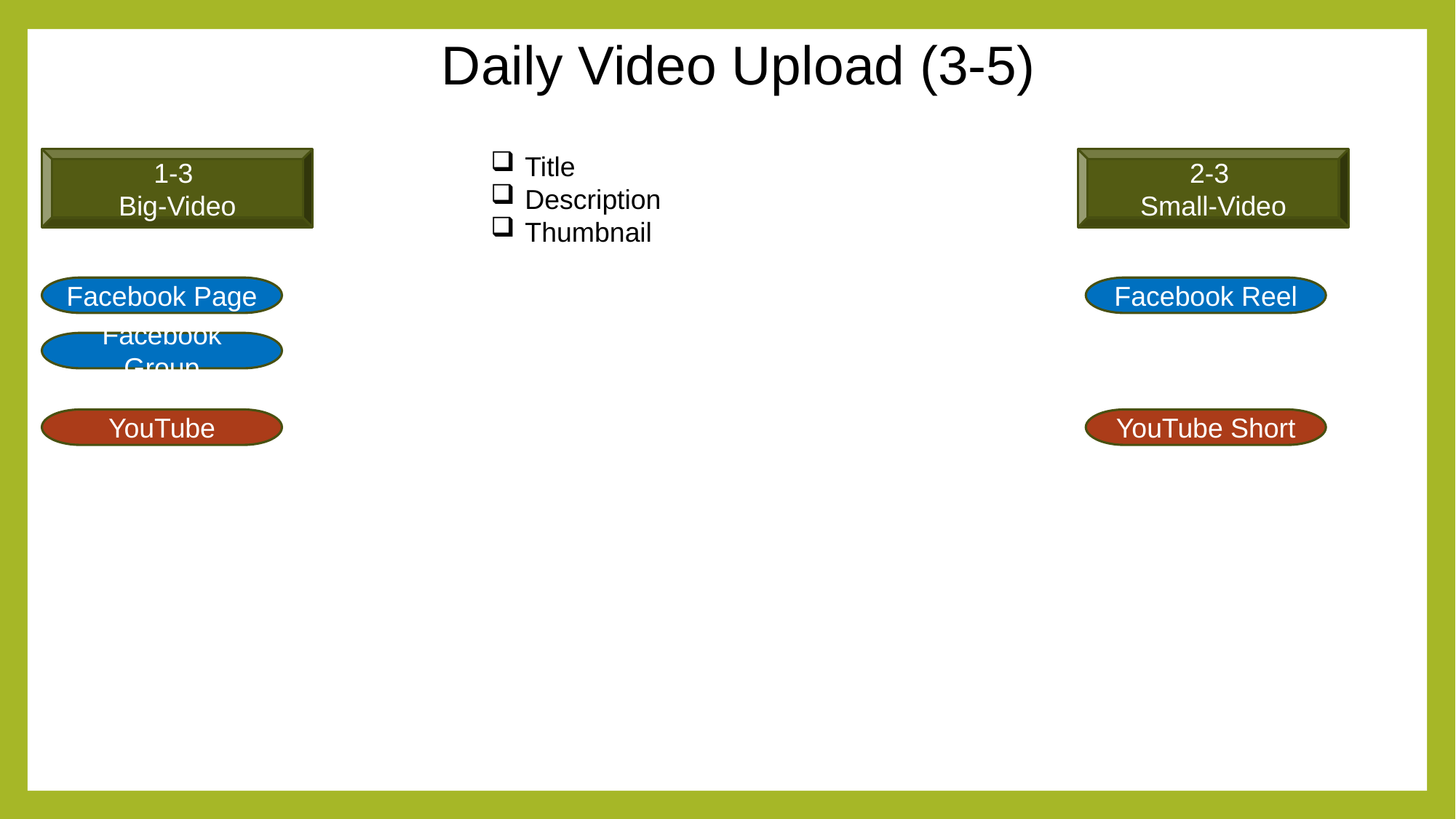

Daily Video Upload (3-5)
Title
Description
Thumbnail
2-3
Small-Video
1-3
Big-Video
Facebook Page
Facebook Reel
Facebook Group
YouTube
YouTube Short